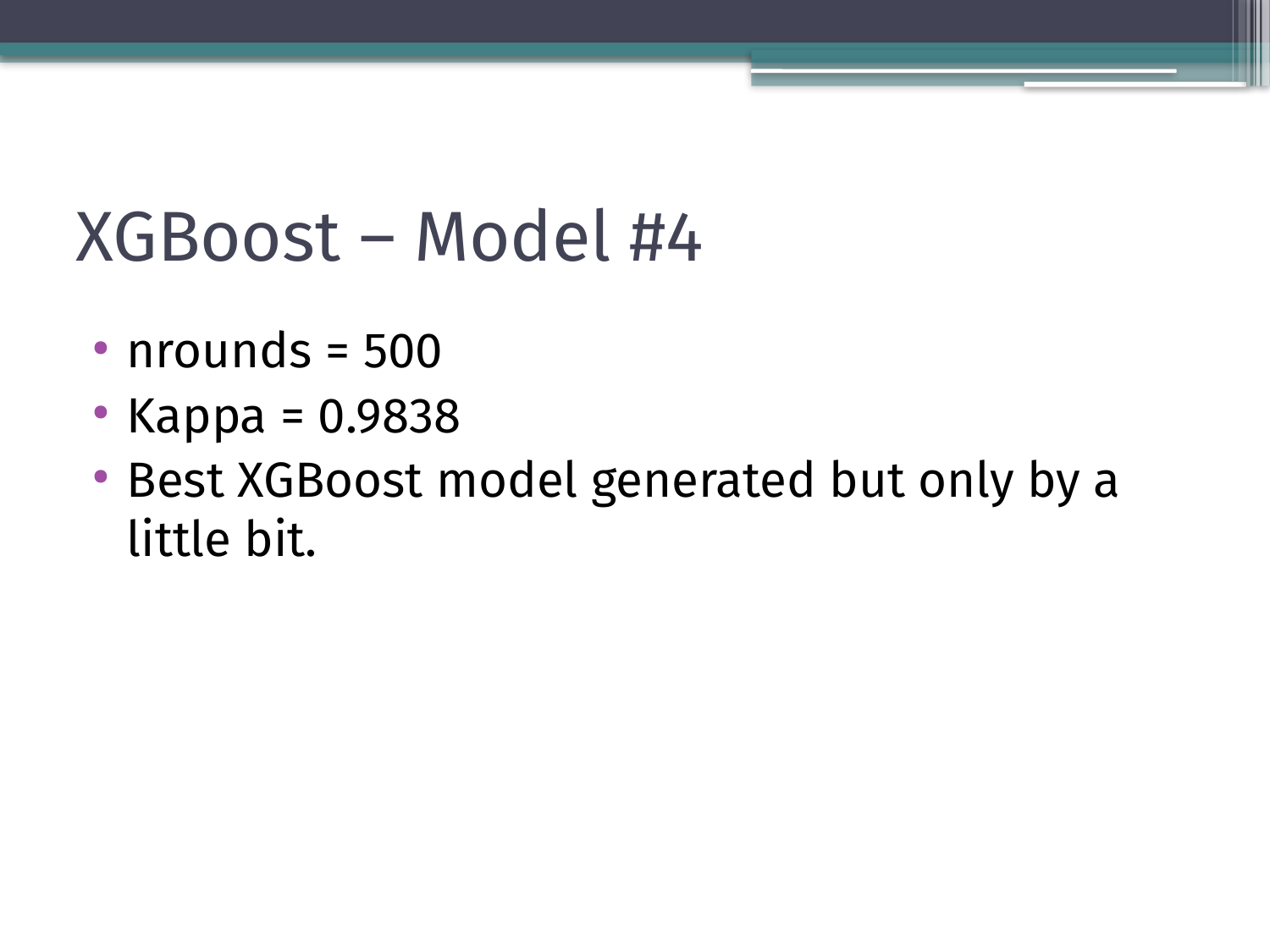

# XGBoost – Model #4
nrounds = 500
Kappa = 0.9838
Best XGBoost model generated but only by a little bit.